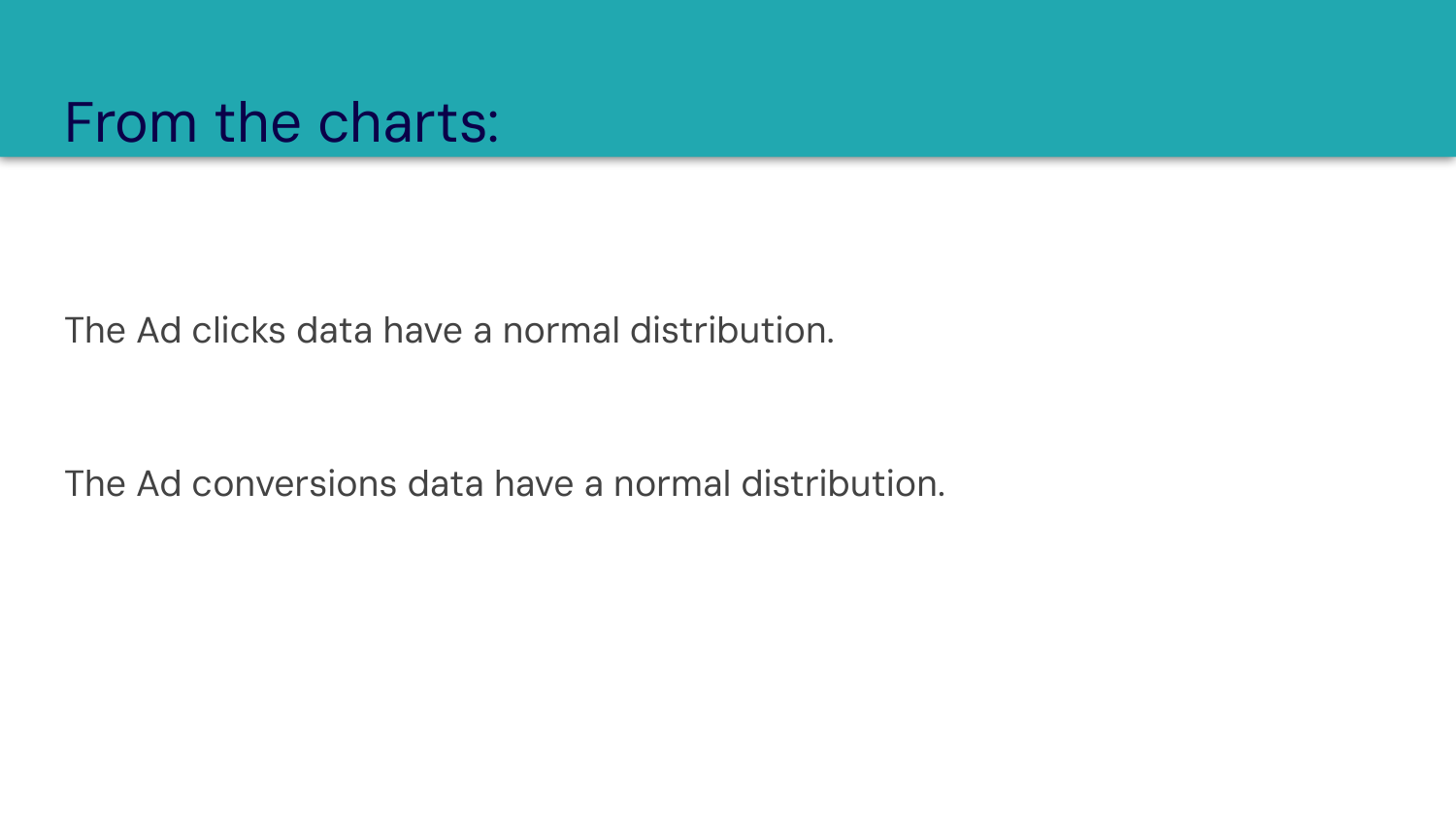

# From the charts:
The Ad clicks data have a normal distribution.
The Ad conversions data have a normal distribution.